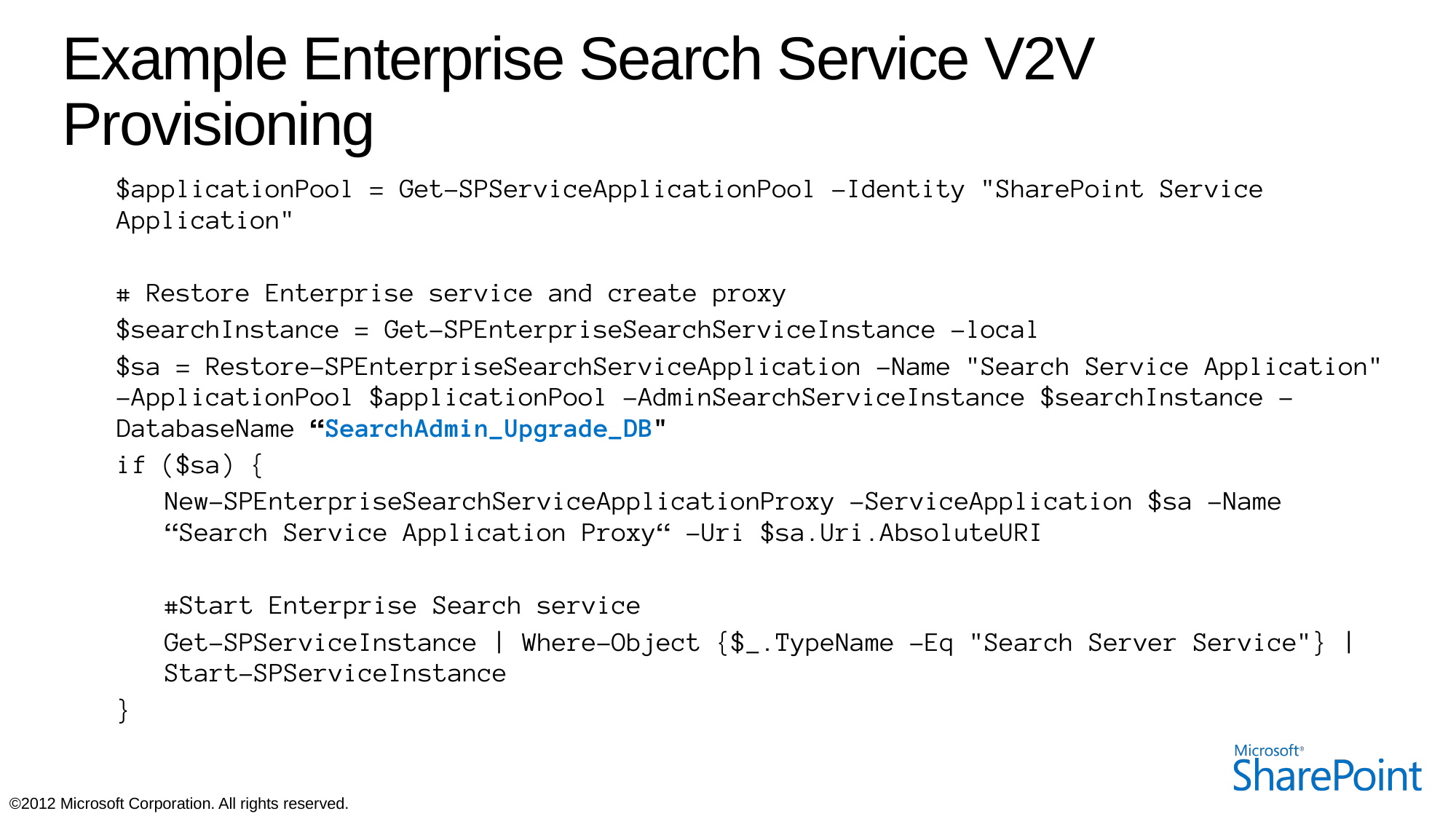

# Example Enterprise Search Service V2V Provisioning
$applicationPool = Get-SPServiceApplicationPool -Identity "SharePoint Service Application"

# Restore Enterprise service and create proxy
$searchInstance = Get-SPEnterpriseSearchServiceInstance -local
$sa = Restore-SPEnterpriseSearchServiceApplication -Name "Search Service Application" -ApplicationPool $applicationPool -AdminSearchServiceInstance $searchInstance -DatabaseName “SearchAdmin_Upgrade_DB"
if ($sa) {
New-SPEnterpriseSearchServiceApplicationProxy -ServiceApplication $sa -Name “Search Service Application Proxy“ -Uri $sa.Uri.AbsoluteURI

#Start Enterprise Search service
Get-SPServiceInstance | Where-Object {$_.TypeName -Eq "Search Server Service"} | Start-SPServiceInstance
}